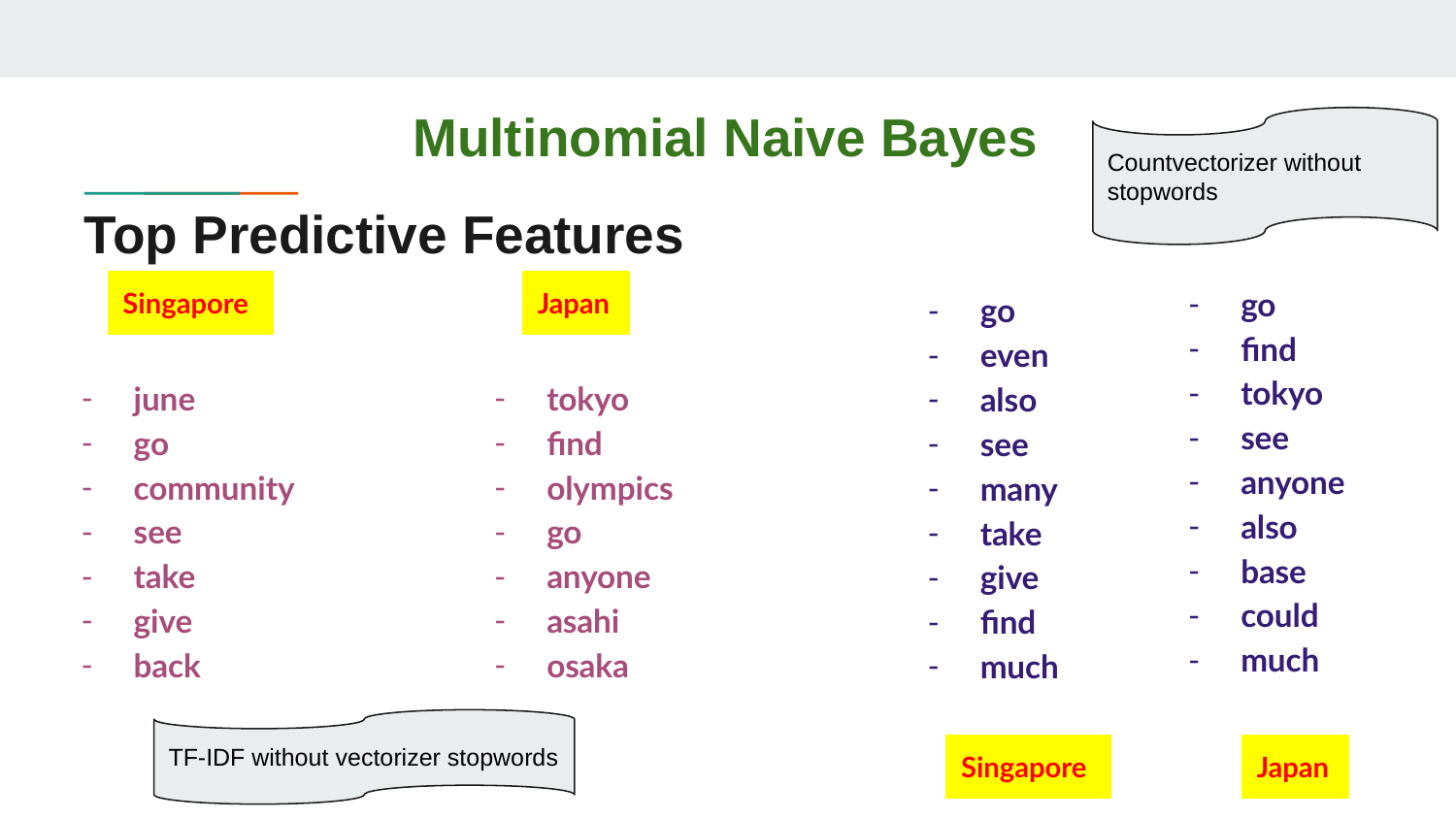

Multinomial Naive Bayes
Countvectorizer without stopwords
# Top Predictive Features

go
find
tokyo
see
anyone
also
base
could
much

go
even
also
see
many
take
give
find
much
Singapore
Japan

june
go
community
see
take
give
back

tokyo
find
olympics
go
anyone
asahi
osaka
TF-IDF without vectorizer stopwords
Singapore
Japan